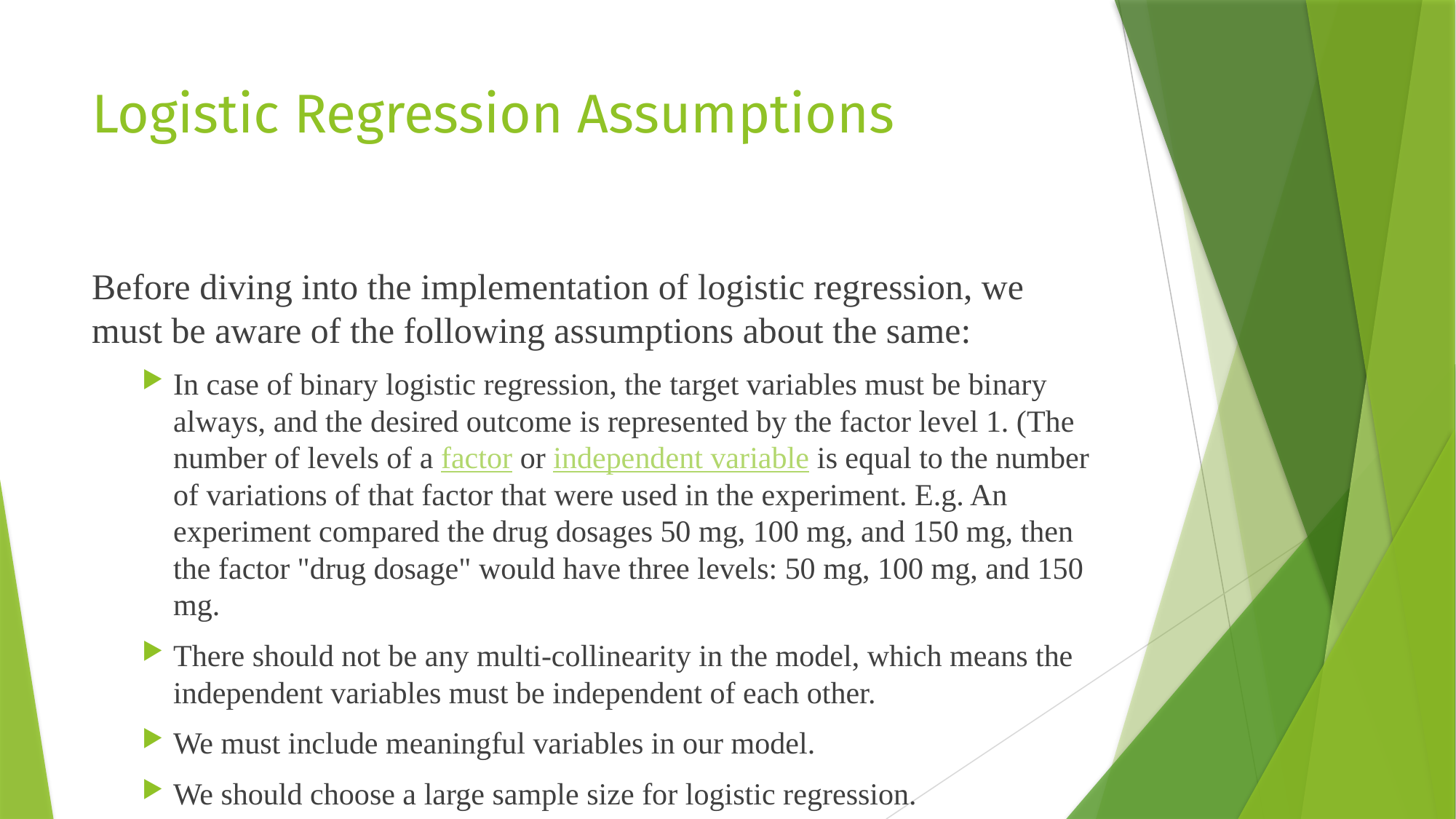

# Logistic Regression Assumptions
Before diving into the implementation of logistic regression, we must be aware of the following assumptions about the same:
In case of binary logistic regression, the target variables must be binary always, and the desired outcome is represented by the factor level 1. (The number of levels of a factor or independent variable is equal to the number of variations of that factor that were used in the experiment. E.g. An experiment compared the drug dosages 50 mg, 100 mg, and 150 mg, then the factor "drug dosage" would have three levels: 50 mg, 100 mg, and 150 mg.
There should not be any multi-collinearity in the model, which means the independent variables must be independent of each other.
We must include meaningful variables in our model.
We should choose a large sample size for logistic regression.